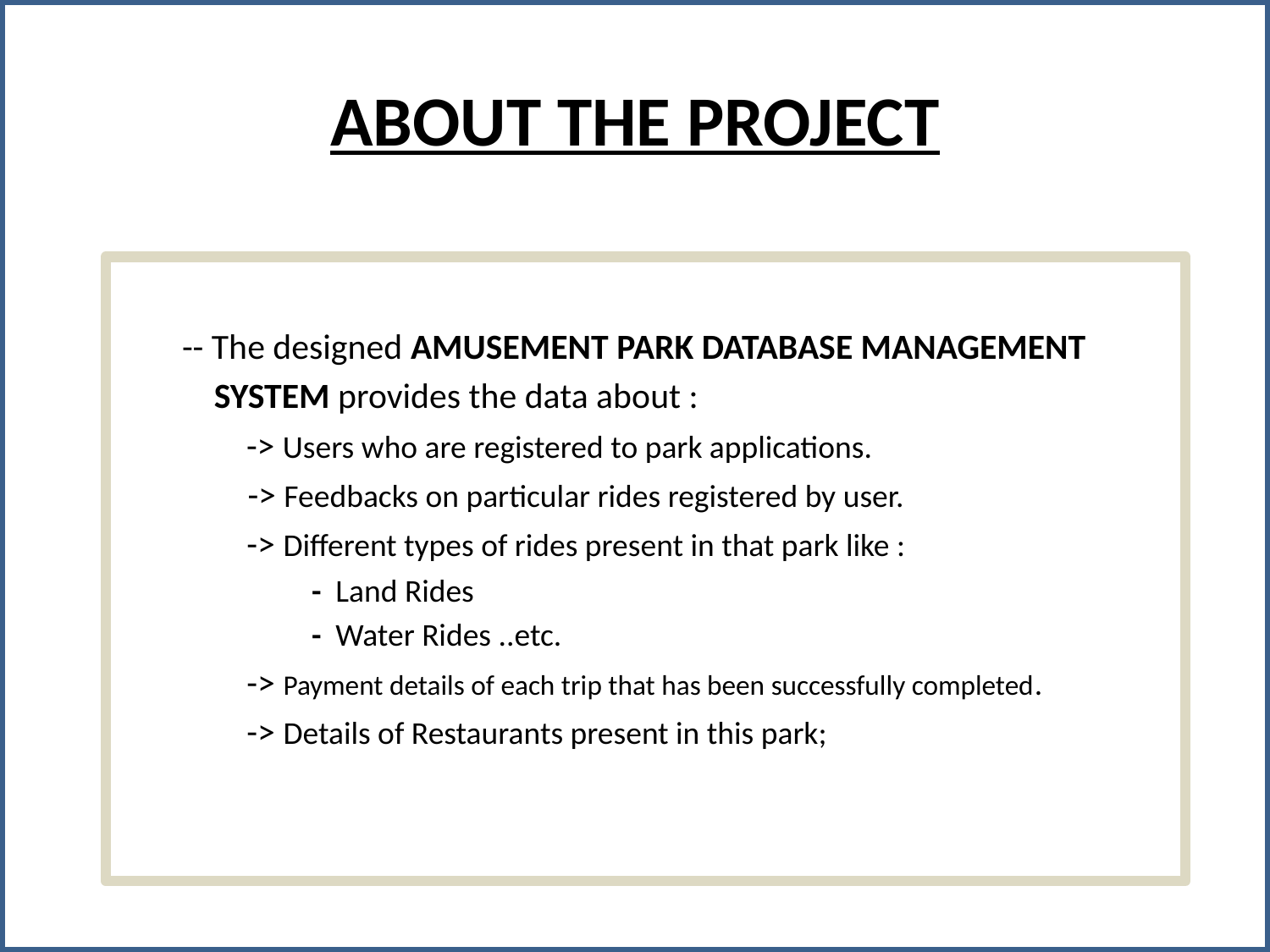

# ABOUT THE PROJECT

-- The designed AMUSEMENT PARK DATABASE MANAGEMENT
    SYSTEM provides the data about :
        -> Users who are registered to park applications.
         -> Feedbacks on particular rides registered by user.
         -> Different types of rides present in that park like :
                  -  Land Rides
                  -  Water Rides ..etc.
         -> Payment details of each trip that has been successfully completed.
         -> Details of Restaurants present in this park;